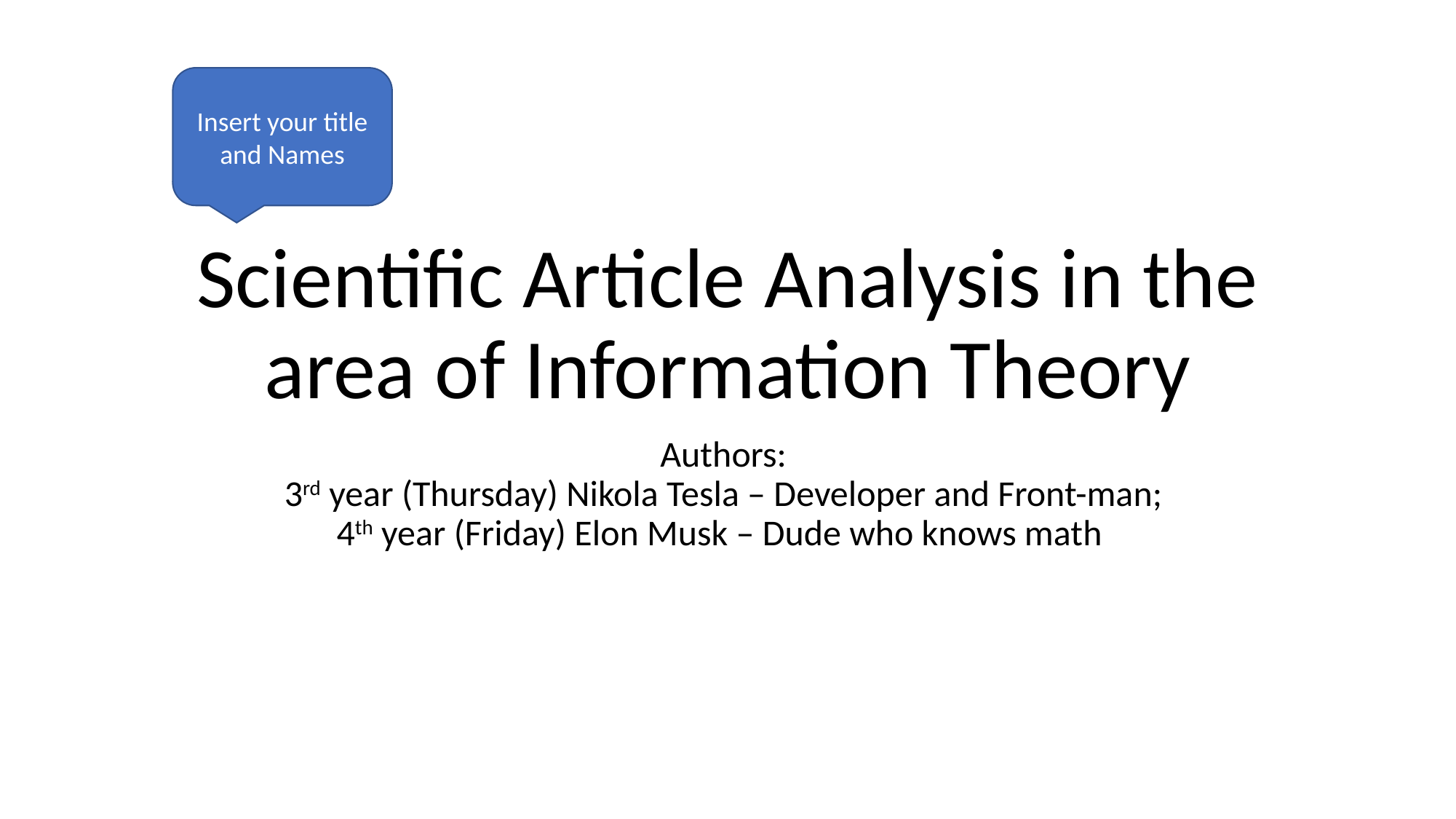

Insert your title
and Names
# Scientific Article Analysis in the area of Information Theory
Authors:
3rd year (Thursday) Nikola Tesla – Developer and Front-man;
4th year (Friday) Elon Musk – Dude who knows math